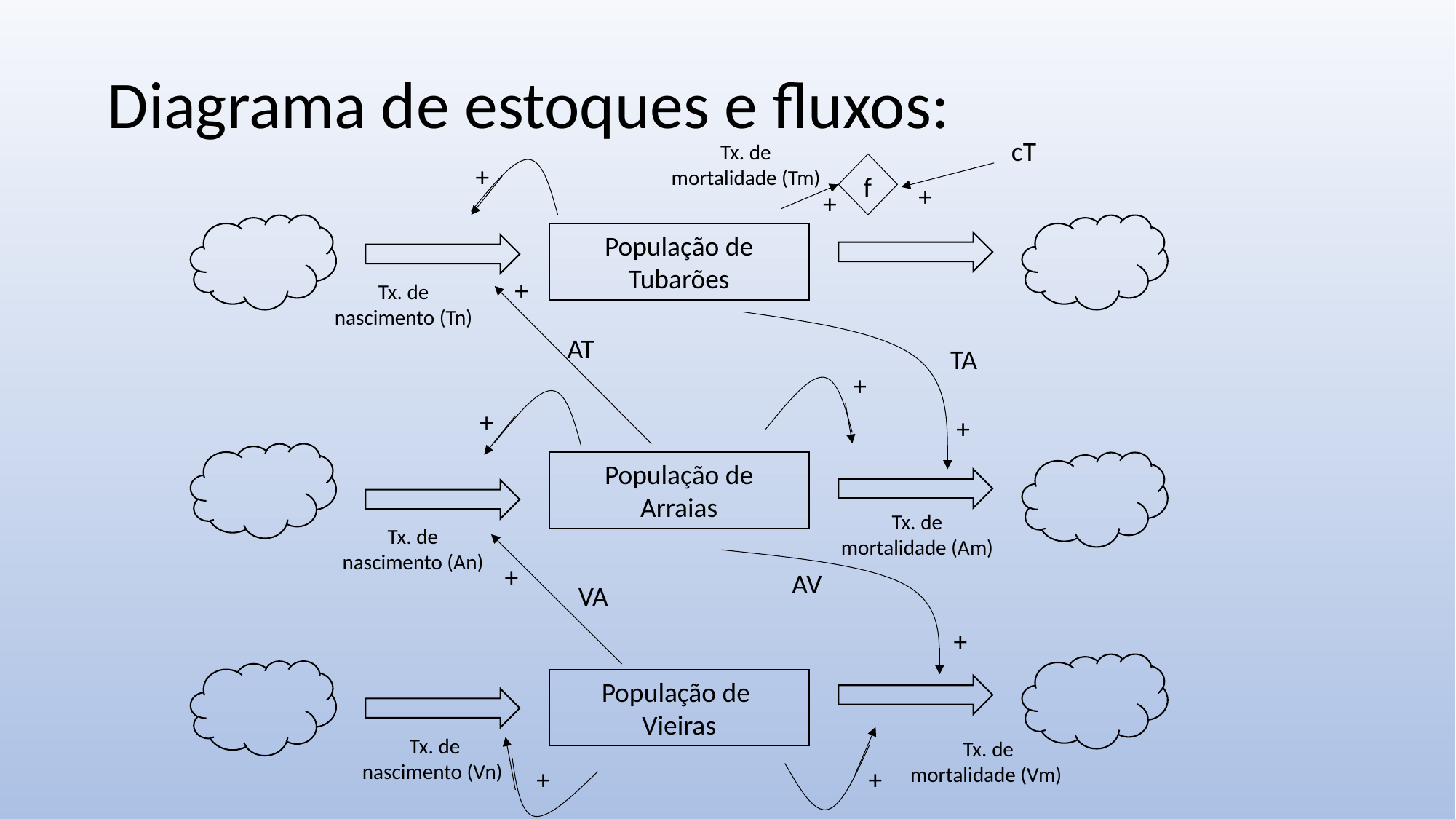

# Diagrama de estoques e fluxos:
cT
Tx. de mortalidade (Tm)
+

f
+
+

População de Tubarões

+
Tx. de nascimento (Tn)

AT
TA
+

+
+

População de
Arraias

Tx. de mortalidade (Am)
Tx. de nascimento (An)

+
AV
VA
+

População de
Vieiras

Tx. de nascimento (Vn)
Tx. de mortalidade (Vm)

+
+